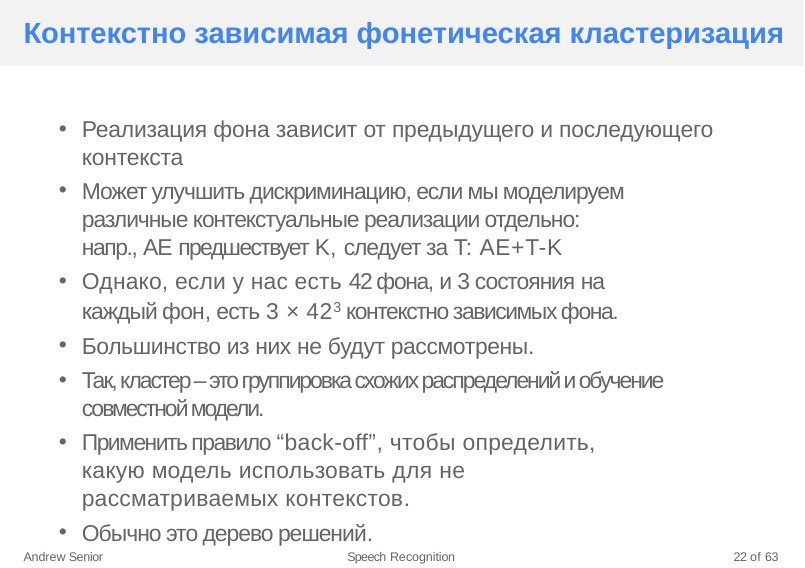

# Контекстно зависимая фонетическая кластеризация
Реализация фона зависит от предыдущего и последующего контекста
Может улучшить дискриминацию, если мы моделируем различные контекстуальные реализации отдельно:
напр., AE предшествует K, следует за T: AE+T-K
Однако, если у нас есть 42 фона, и 3 состояния на каждый фон, есть 3 × 423 контекстно зависимых фона.
Большинство из них не будут рассмотрены.
Так, кластер – это группировка схожих распределений и обучение совместной модели.
Применить правило “back-off”, чтобы определить, какую модель использовать для не рассматриваемых контекстов.
Обычно это дерево решений.
Andrew Senior
Speech Recognition
22 of 63